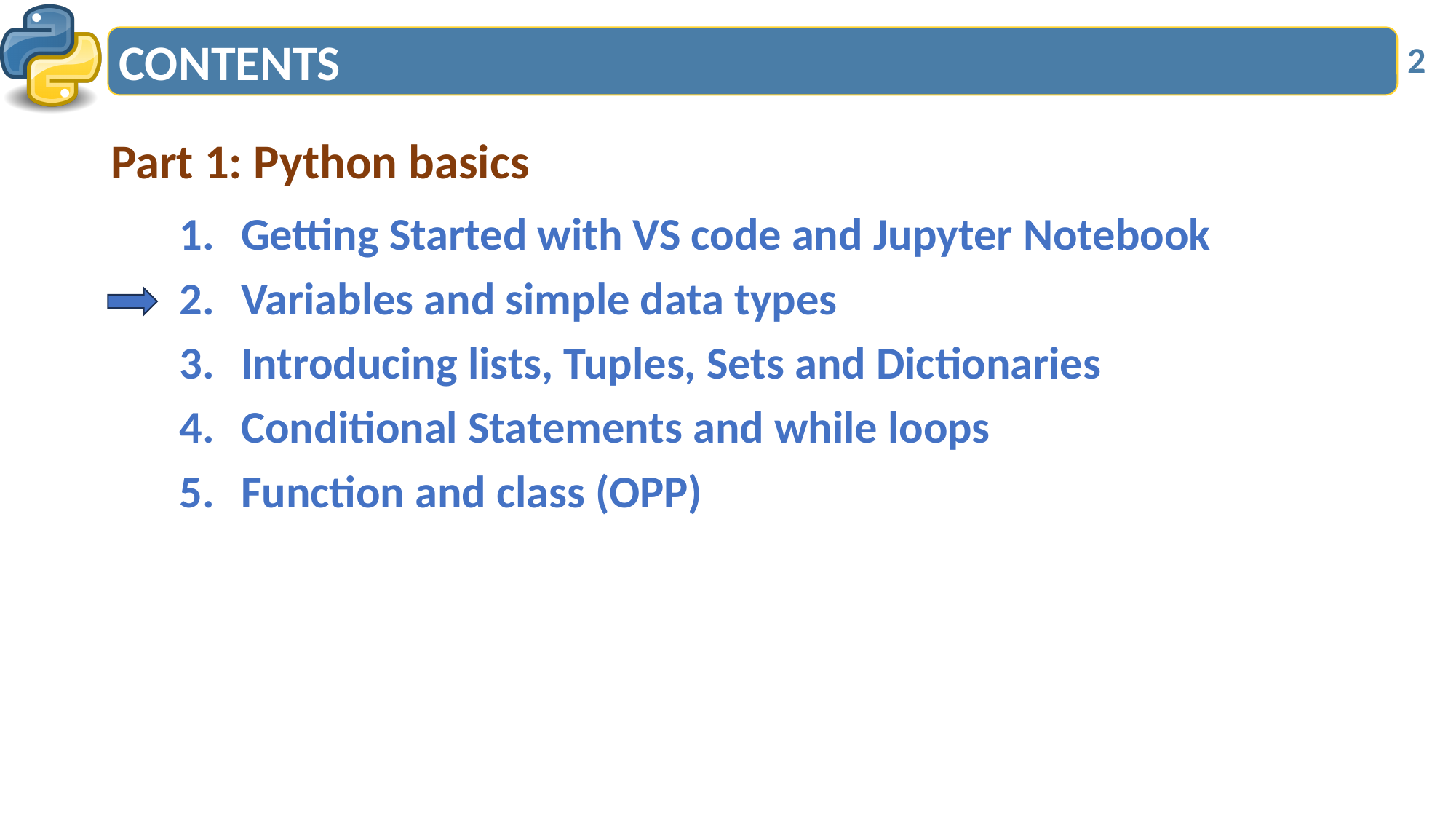

# CONTENTS
2
Part 1: Python basics
Getting Started with VS code and Jupyter Notebook
Variables and simple data types
Introducing lists, Tuples, Sets and Dictionaries
Conditional Statements and while loops
Function and class (OPP)